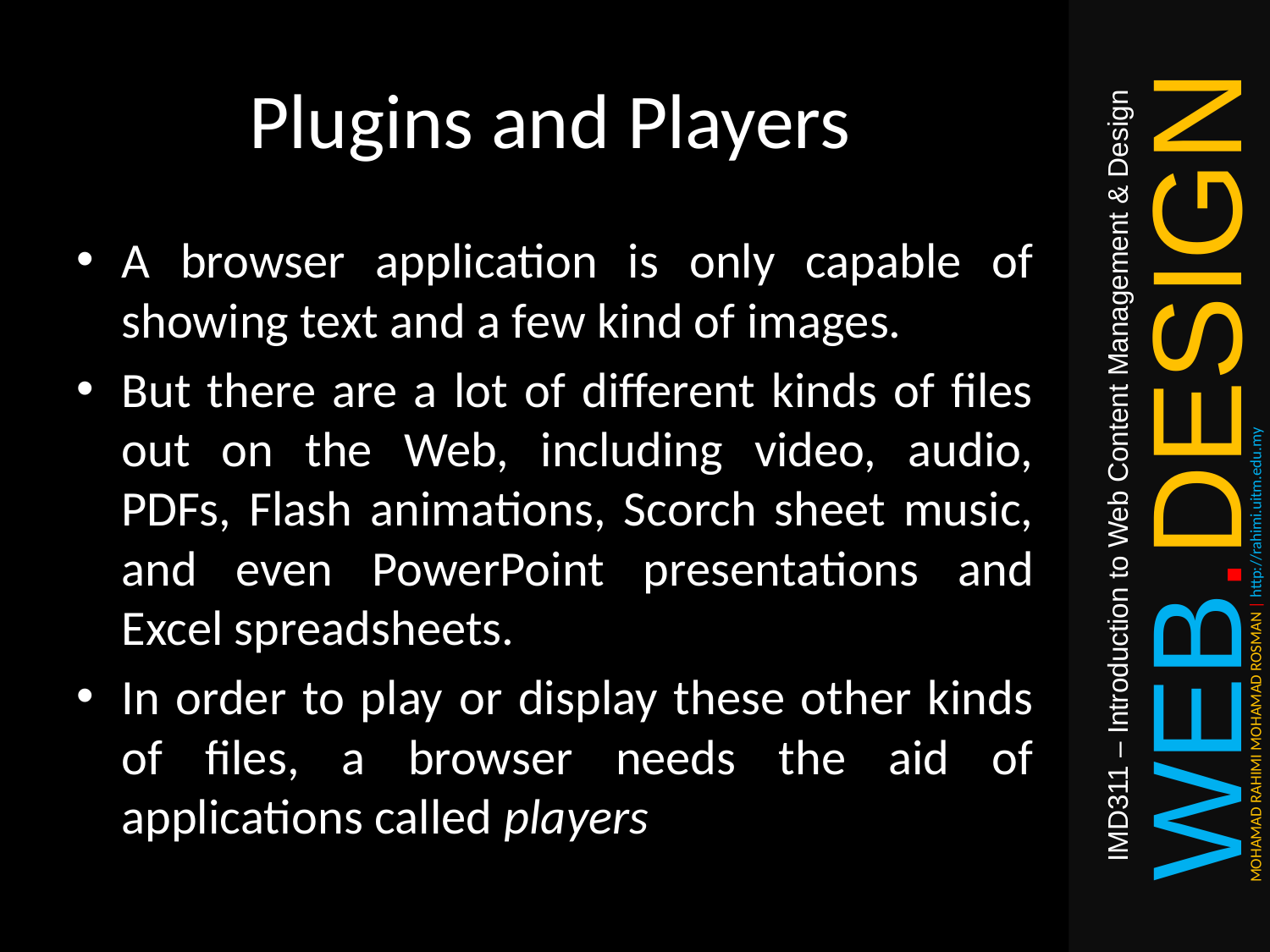

# Plugins and Players
A browser application is only capable of showing text and a few kind of images.
But there are a lot of different kinds of files out on the Web, including video, audio, PDFs, Flash animations, Scorch sheet music, and even PowerPoint presentations and Excel spreadsheets.
In order to play or display these other kinds of files, a browser needs the aid of applications called players